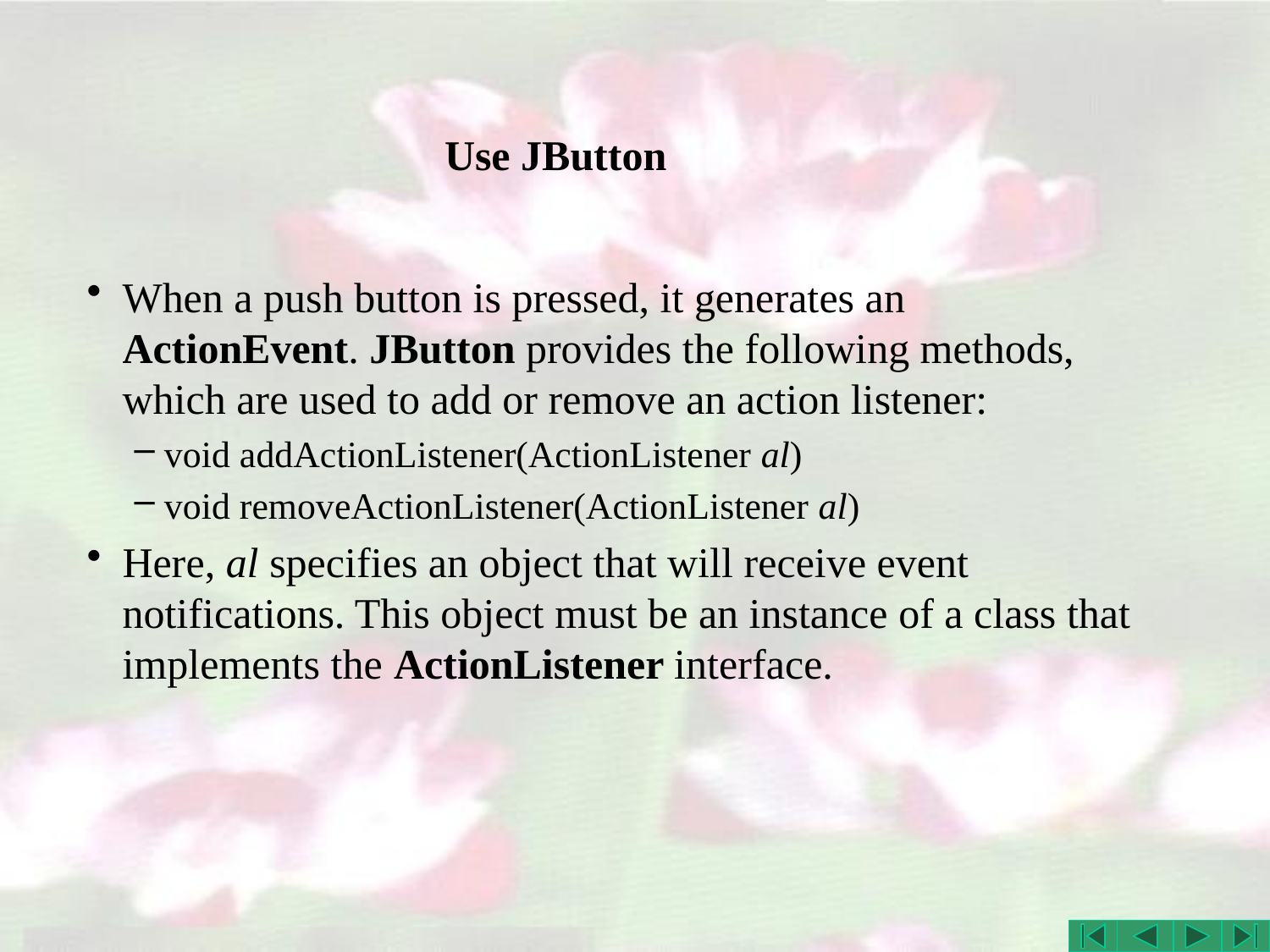

# Use JButton
When a push button is pressed, it generates an ActionEvent. JButton provides the following methods, which are used to add or remove an action listener:
void addActionListener(ActionListener al)
void removeActionListener(ActionListener al)
Here, al specifies an object that will receive event notifications. This object must be an instance of a class that implements the ActionListener interface.